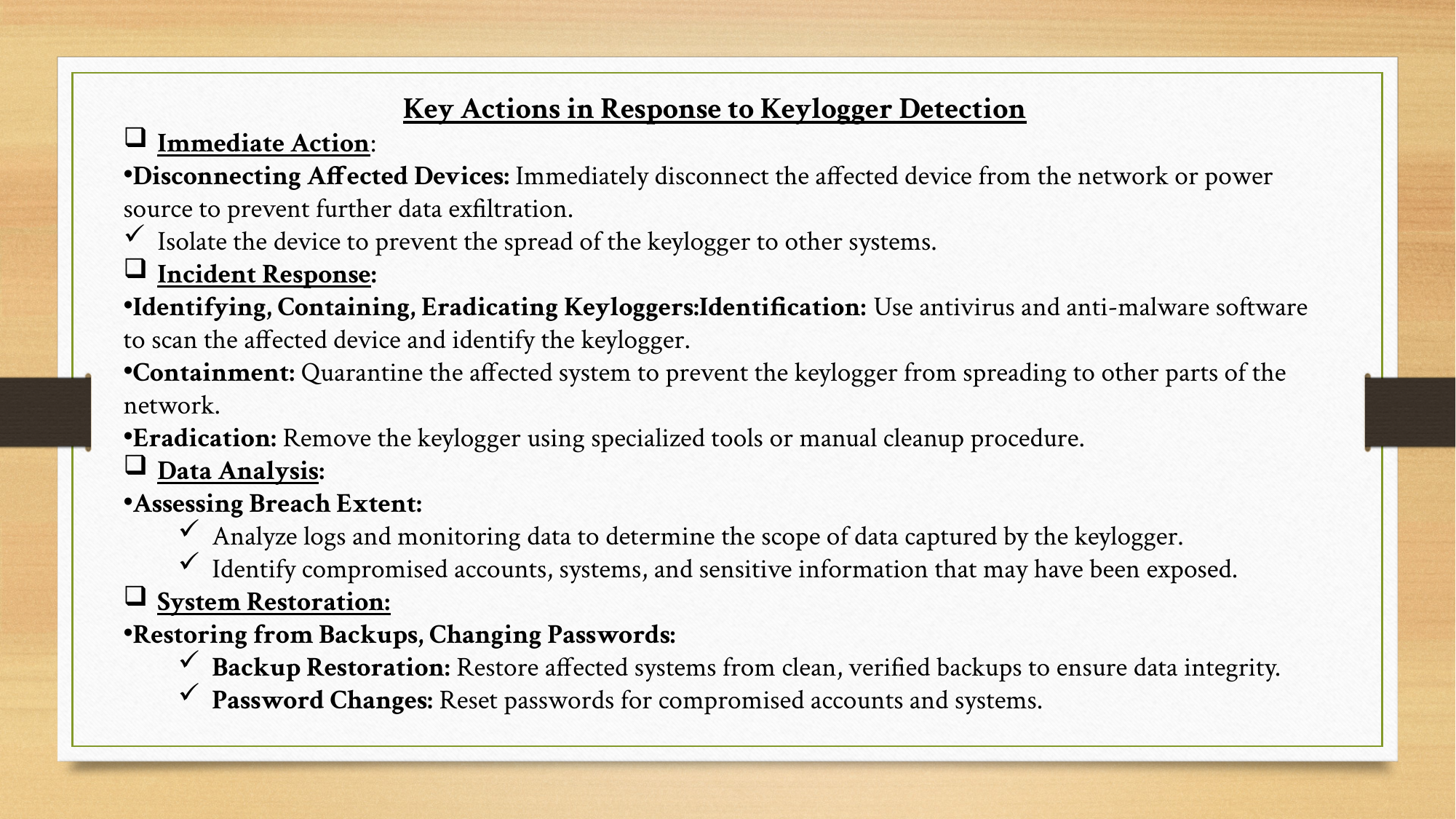

Key Actions in Response to Keylogger Detection
Immediate Action:
Disconnecting Affected Devices: Immediately disconnect the affected device from the network or power source to prevent further data exfiltration.
Isolate the device to prevent the spread of the keylogger to other systems.
Incident Response:
Identifying, Containing, Eradicating Keyloggers:Identification: Use antivirus and anti-malware software to scan the affected device and identify the keylogger.
Containment: Quarantine the affected system to prevent the keylogger from spreading to other parts of the network.
Eradication: Remove the keylogger using specialized tools or manual cleanup procedure.
Data Analysis:
Assessing Breach Extent:
Analyze logs and monitoring data to determine the scope of data captured by the keylogger.
Identify compromised accounts, systems, and sensitive information that may have been exposed.
System Restoration:
Restoring from Backups, Changing Passwords:
Backup Restoration: Restore affected systems from clean, verified backups to ensure data integrity.
Password Changes: Reset passwords for compromised accounts and systems.